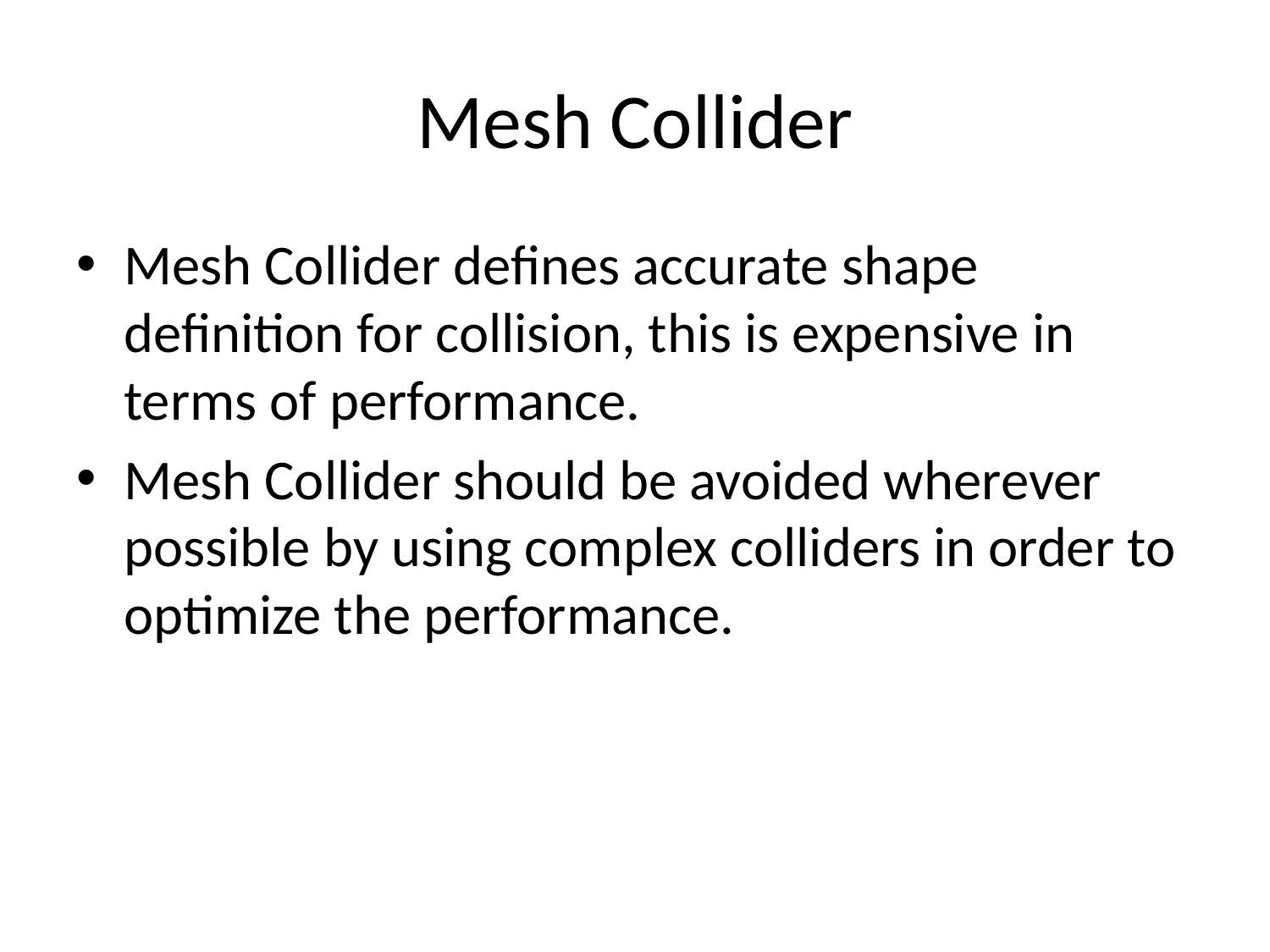

# Mesh Collider
Mesh Collider defines accurate shape  definition for collision, this is expensive in terms of performance.
Mesh Collider should be avoided wherever possible by using complex colliders in order to optimize the performance.